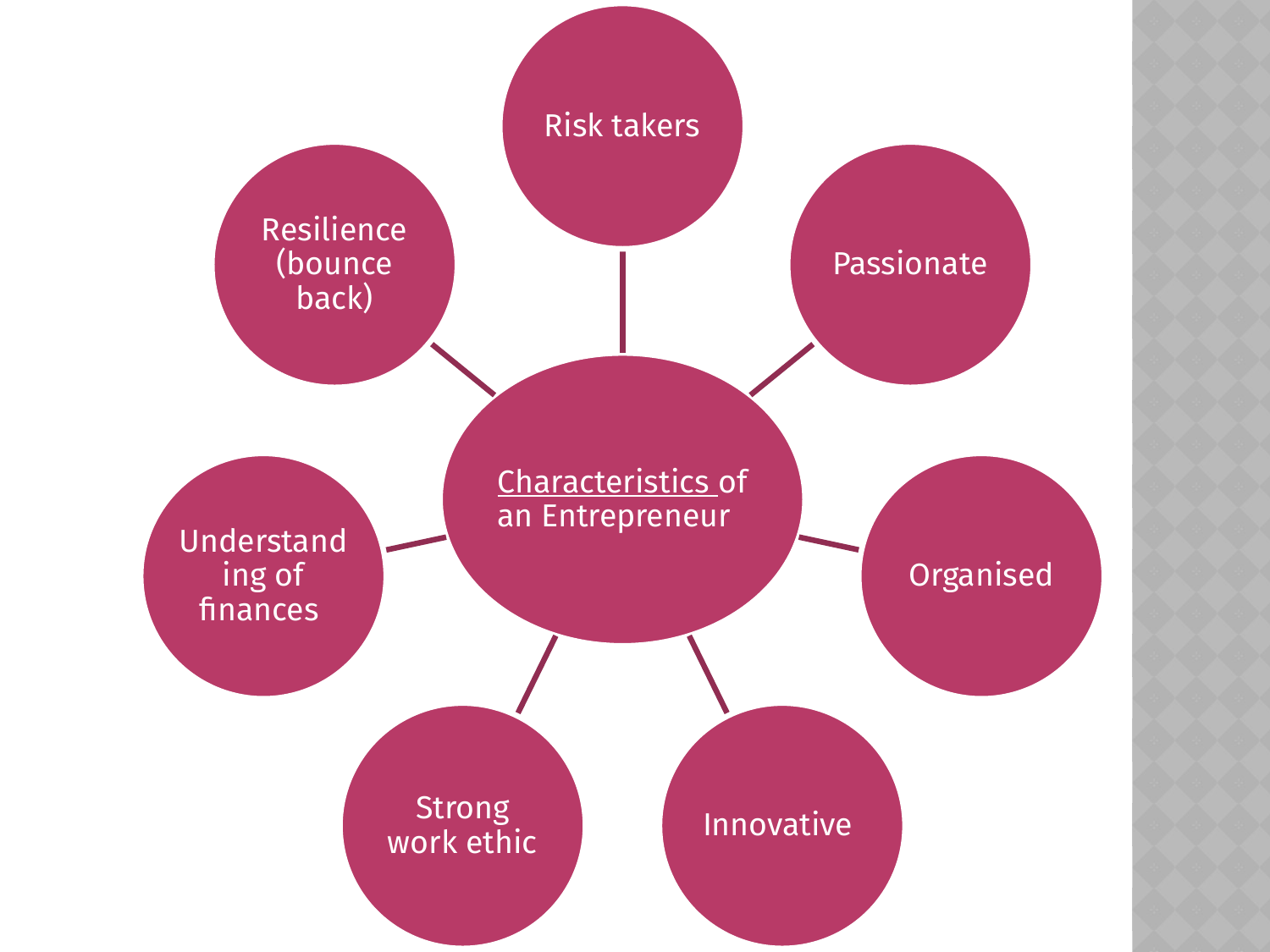

Risk takers

Resilience (bounce back)
Passionate

Characteristics of an Entrepreneur

Understanding of finances
Organised

Strong work ethic
Innovative